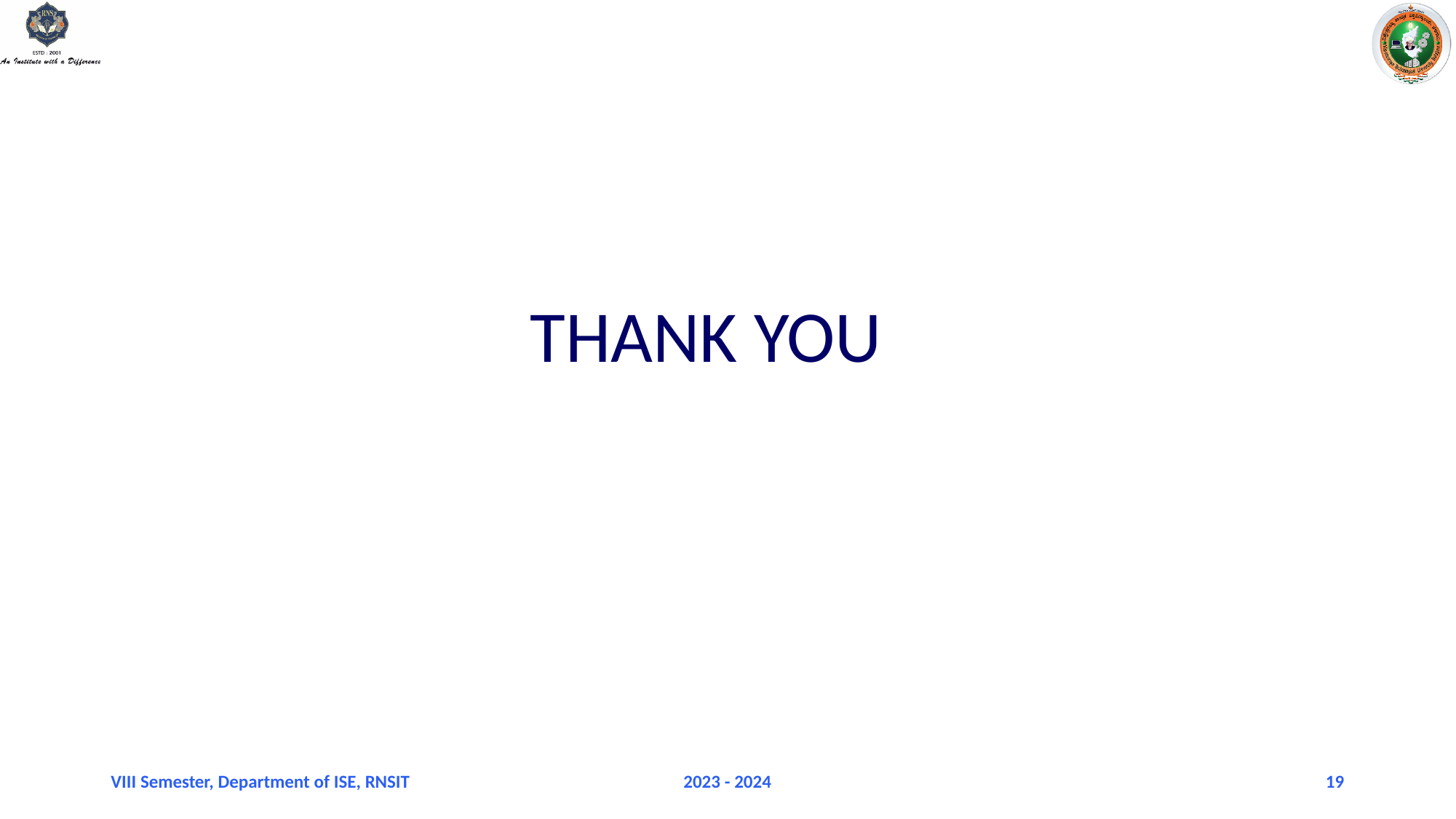

# THANK YOU
VIII Semester, Department of ISE, RNSIT
2023 - 2024
19